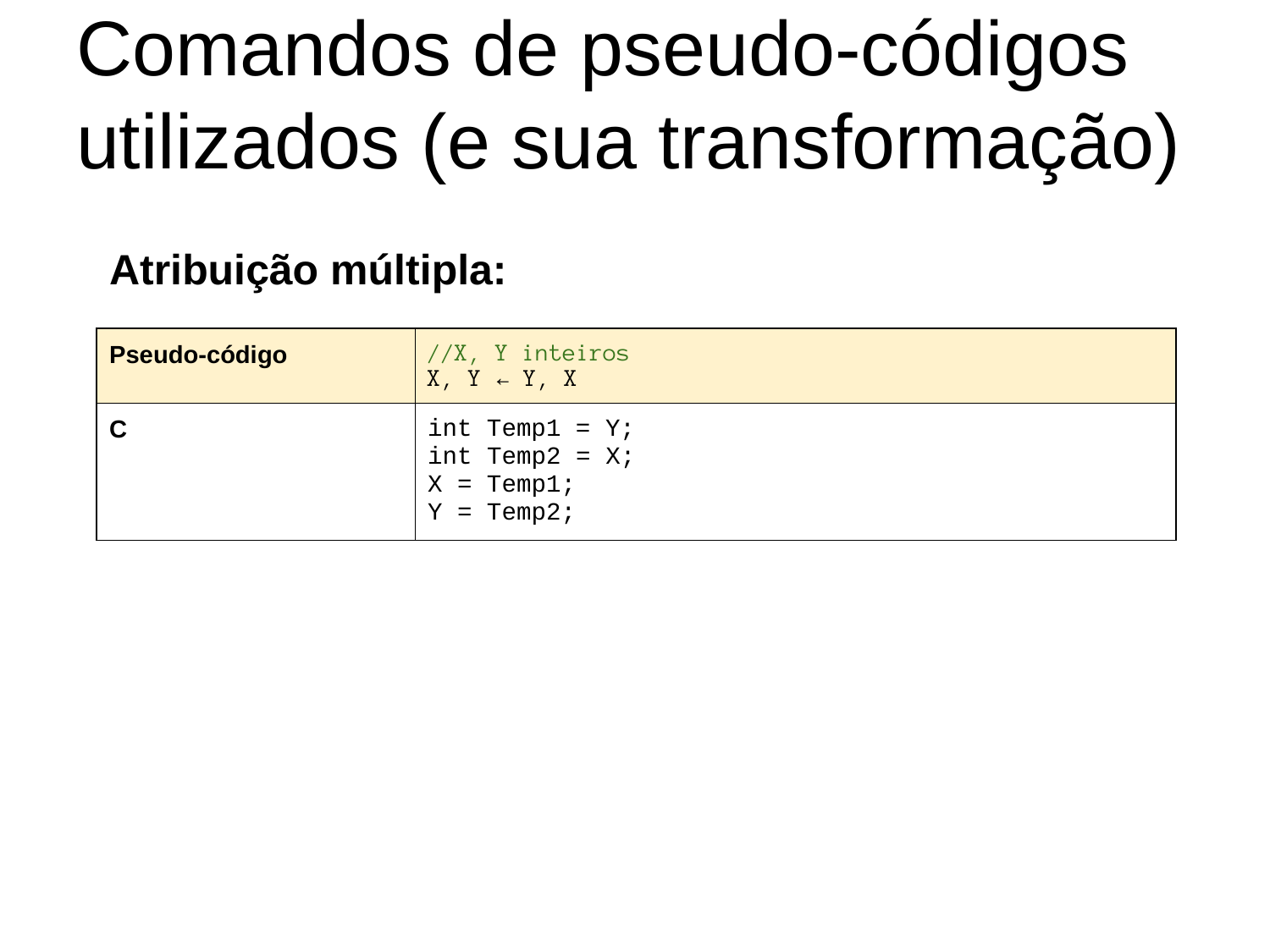

# Comandos de pseudo-códigos utilizados (e sua transformação)
Atribuição múltipla:

| Pseudo-código | //X, Y inteiros X, Y ← Y, X |
| --- | --- |
| C | int Temp1 = Y; int Temp2 = X; X = Temp1; Y = Temp2; |